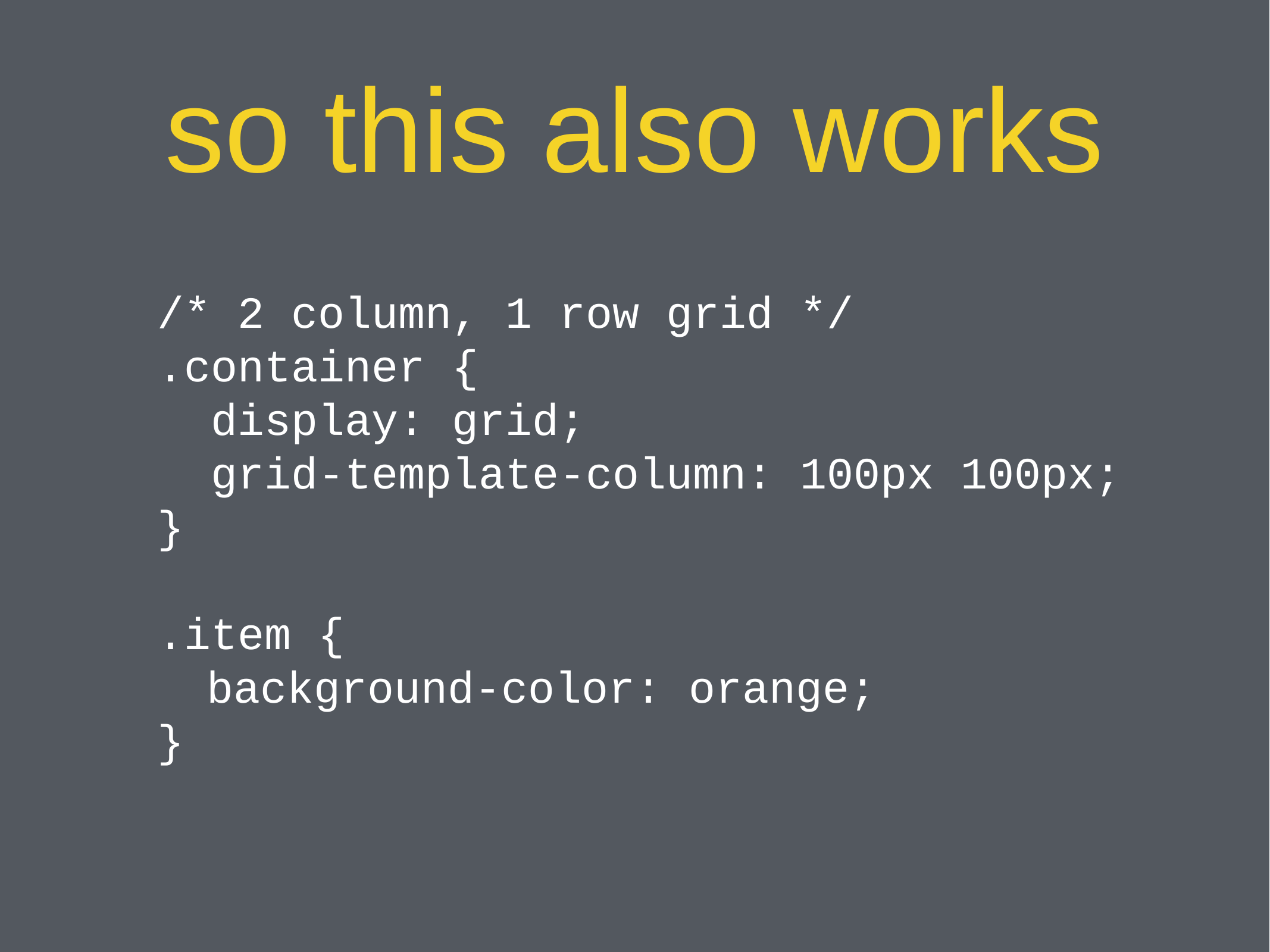

so this also works
/* 2 column, 1 row grid */
.container {
  display: grid;
  grid-template-column: 100px 100px;
}

.item {
 background-color: orange;
}